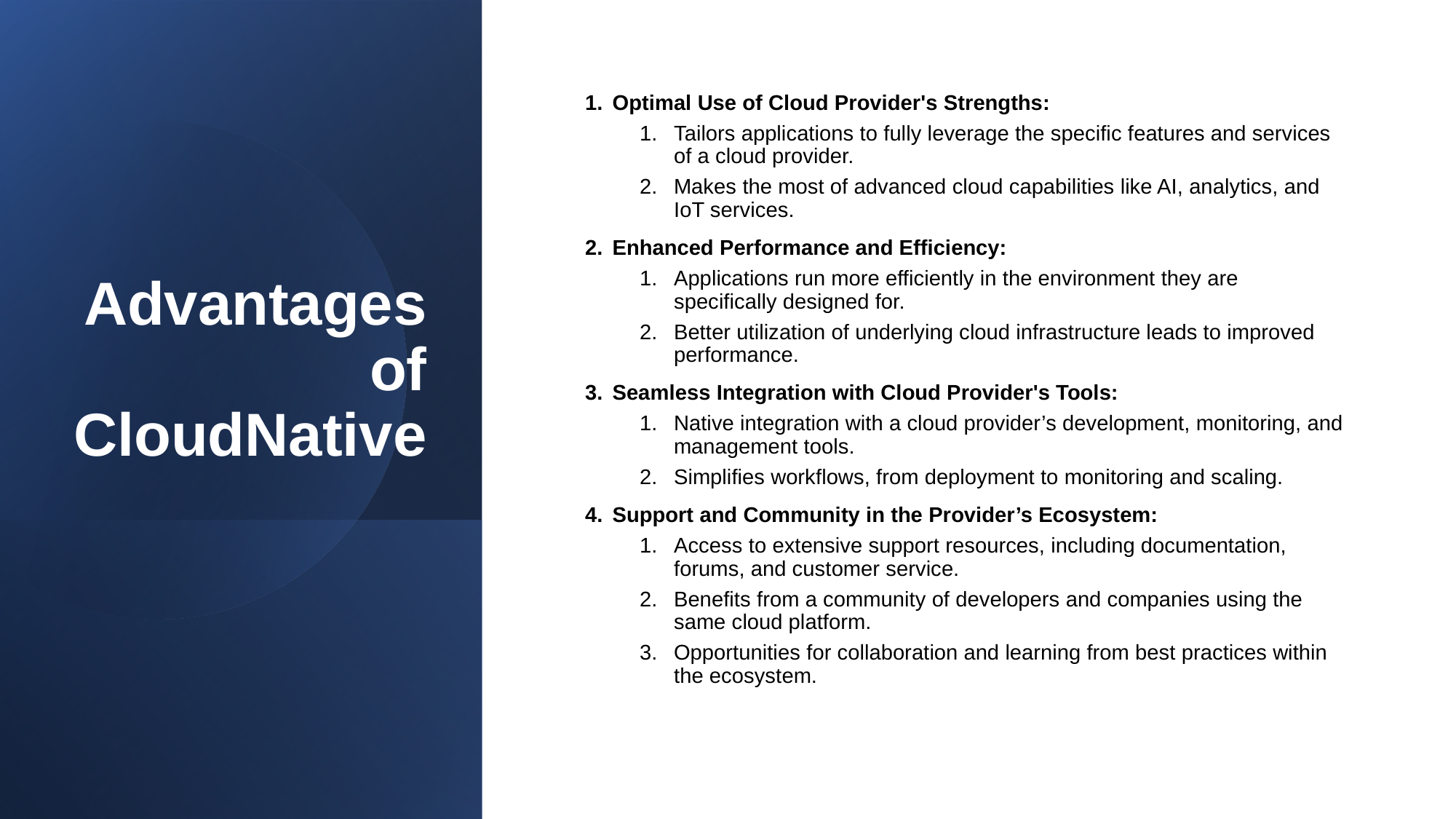

# Advantages of CloudNative
Optimal Use of Cloud Provider's Strengths:
Tailors applications to fully leverage the specific features and services of a cloud provider.
Makes the most of advanced cloud capabilities like AI, analytics, and IoT services.
Enhanced Performance and Efficiency:
Applications run more efficiently in the environment they are specifically designed for.
Better utilization of underlying cloud infrastructure leads to improved performance.
Seamless Integration with Cloud Provider's Tools:
Native integration with a cloud provider’s development, monitoring, and management tools.
Simplifies workflows, from deployment to monitoring and scaling.
Support and Community in the Provider’s Ecosystem:
Access to extensive support resources, including documentation, forums, and customer service.
Benefits from a community of developers and companies using the same cloud platform.
Opportunities for collaboration and learning from best practices within the ecosystem.